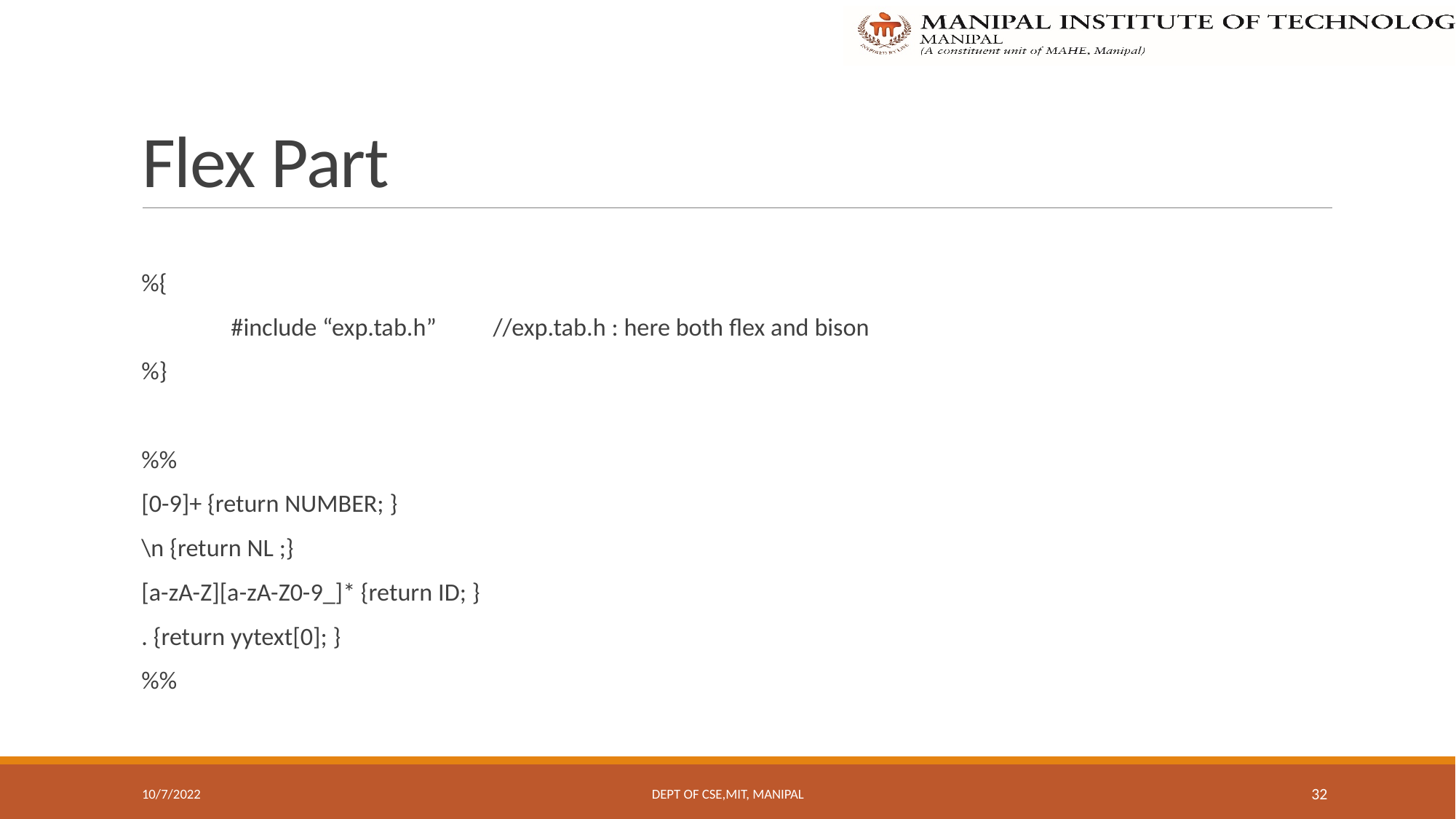

# Flex Part

%{
	#include “exp.tab.h”          //exp.tab.h : here both flex and bison
%}

%%
[0-9]+ {return NUMBER; }
\n {return NL ;}
[a-zA-Z][a-zA-Z0-9_]* {return ID; }
. {return yytext[0]; }
%%

10/7/2022
Dept Of CSE,MIT, Manipal
32